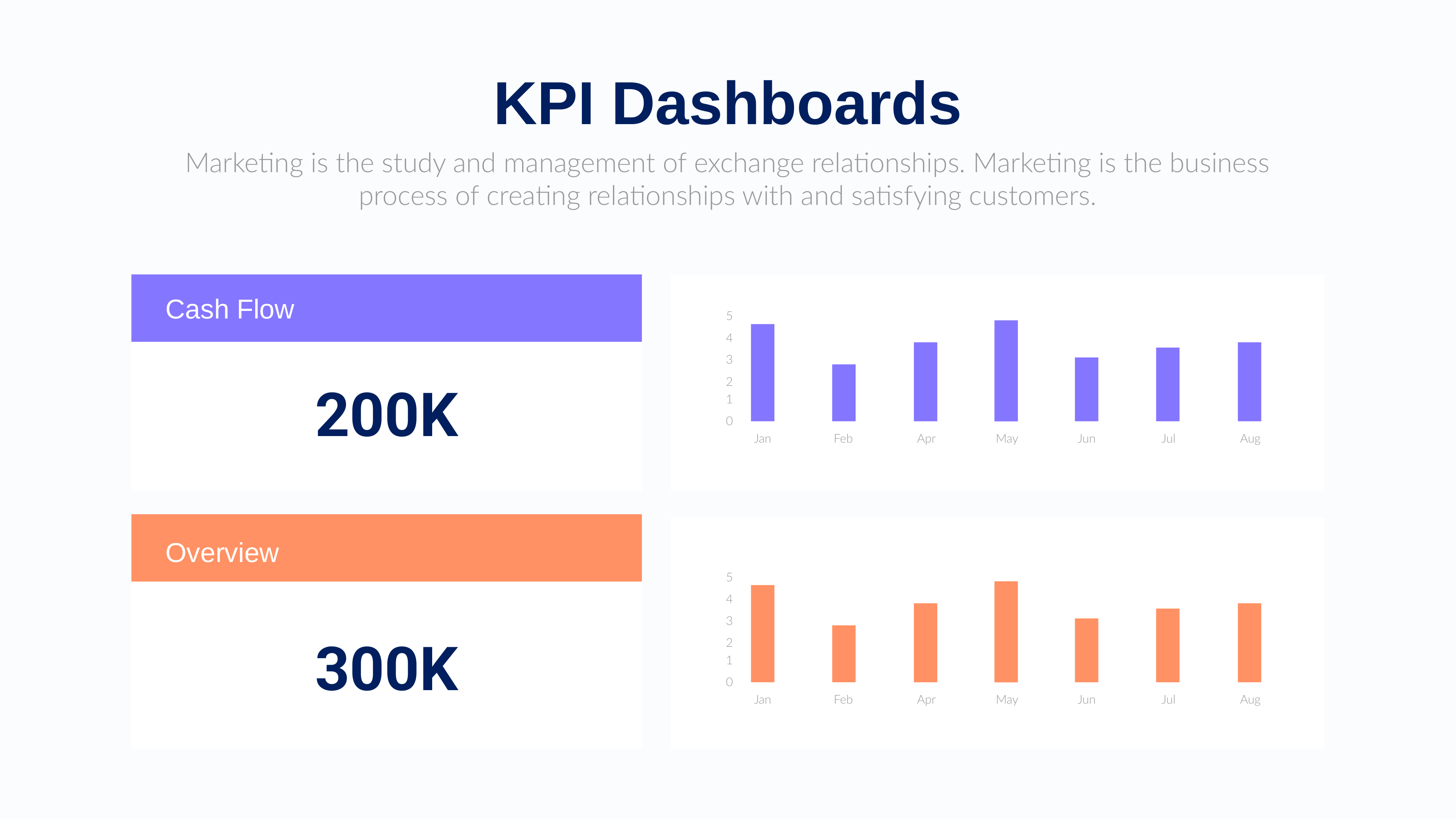

KPI Dashboards
Marketing is the study and management of exchange relationships. Marketing is the business process of creating relationships with and satisfying customers.

Cash Flow
5

4

3

2
200K
1
0
Jan
Feb
Apr
May
Jun
Jul
Aug

Overview
5

4

3

300K
2
1
0
Jan
Feb
Apr
May
Jun
Jul
Aug